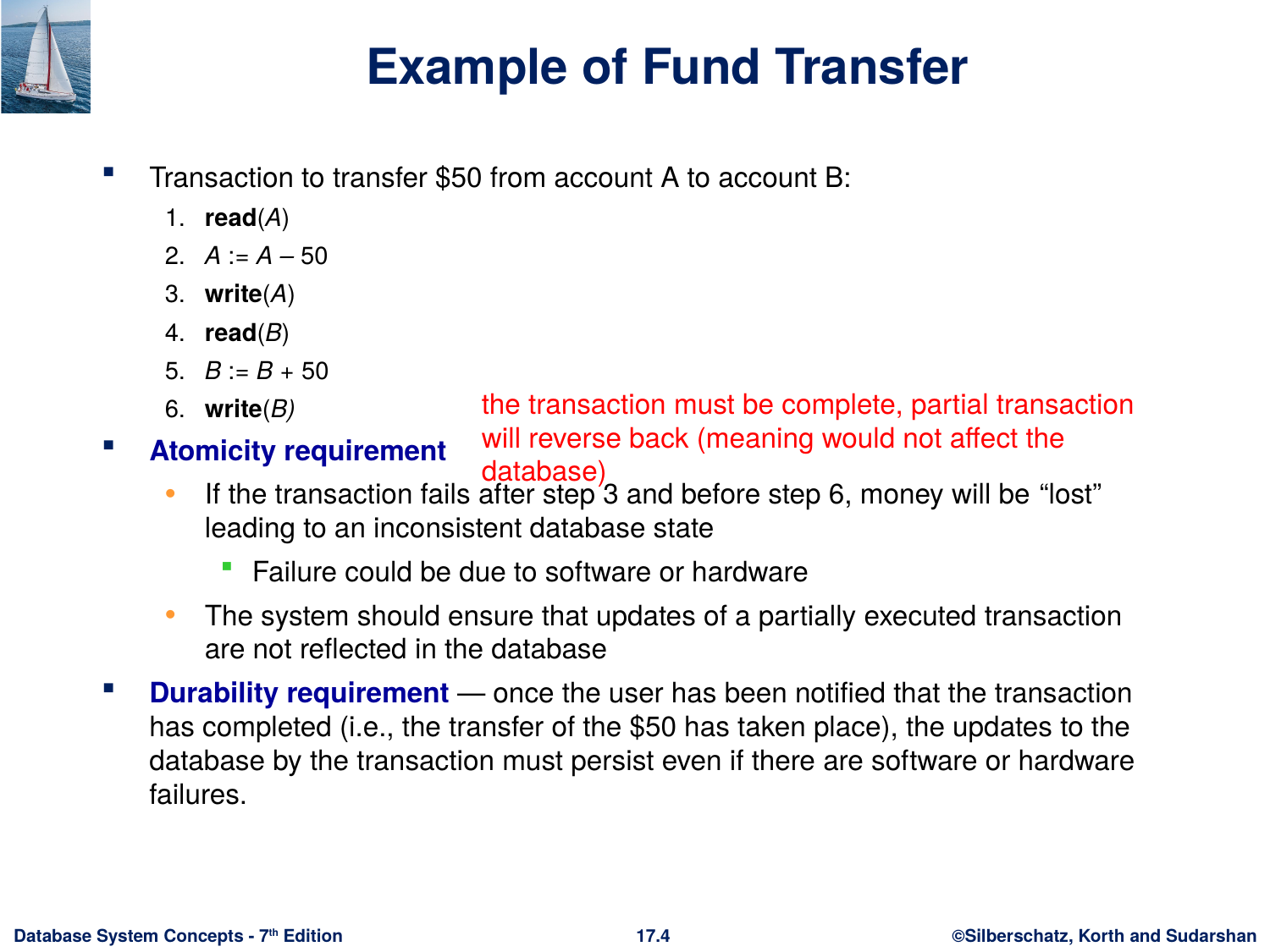

# Example of Fund Transfer
Transaction to transfer $50 from account A to account B:
1.	read(A)
2.	A := A – 50
3.	write(A)
4.	read(B)
5.	B := B + 50
6.	write(B)
Atomicity requirement
If the transaction fails after step 3 and before step 6, money will be “lost” leading to an inconsistent database state
Failure could be due to software or hardware
The system should ensure that updates of a partially executed transaction are not reflected in the database
Durability requirement — once the user has been notified that the transaction has completed (i.e., the transfer of the $50 has taken place), the updates to the database by the transaction must persist even if there are software or hardware failures.
the transaction must be complete, partial transaction will reverse back (meaning would not affect the database)